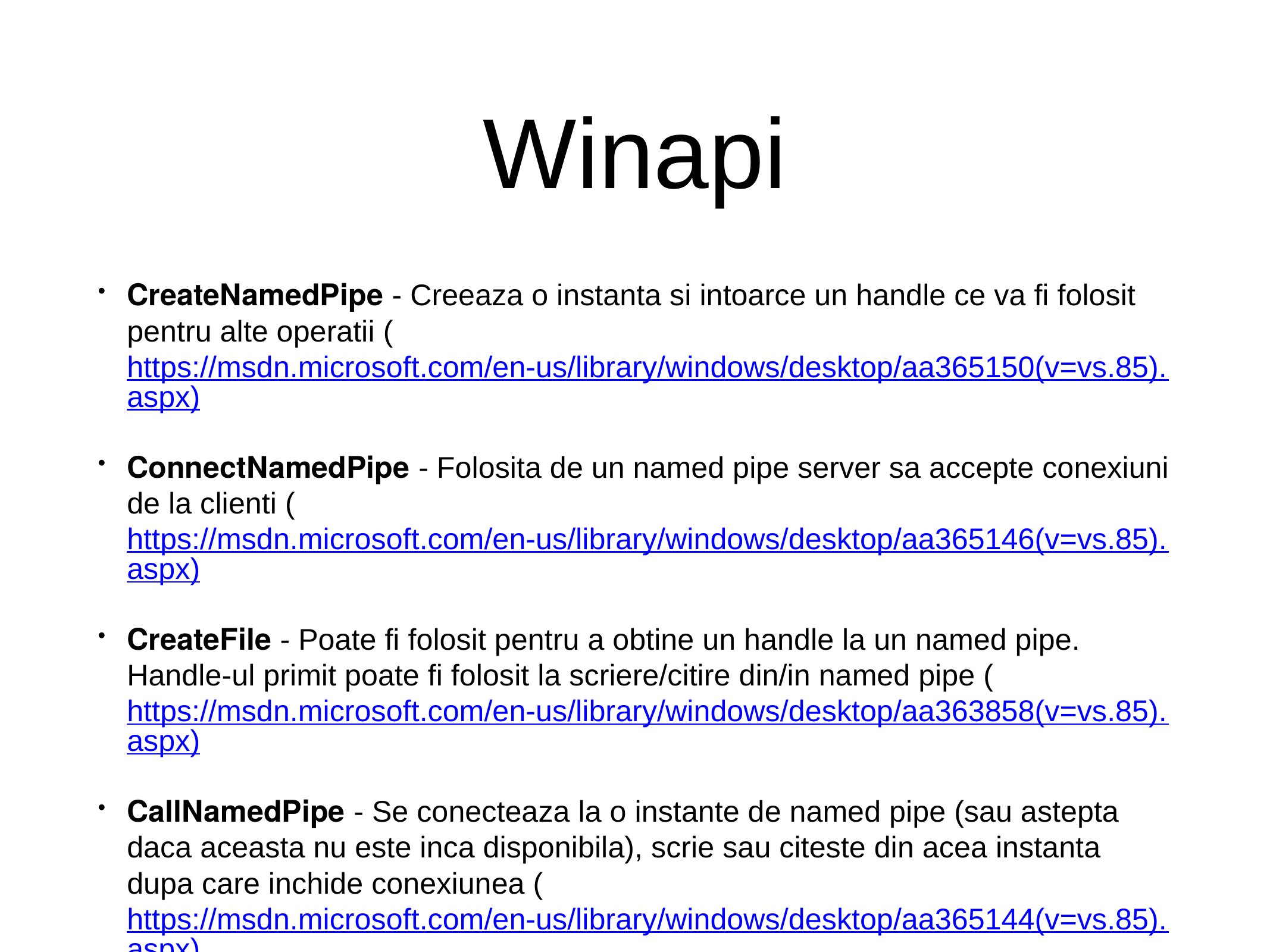

# Winapi
CreateNamedPipe - Creeaza o instanta si intoarce un handle ce va fi folosit pentru alte operatii (https://msdn.microsoft.com/en-us/library/windows/desktop/aa365150(v=vs.85).aspx)
ConnectNamedPipe - Folosita de un named pipe server sa accepte conexiuni de la clienti (https://msdn.microsoft.com/en-us/library/windows/desktop/aa365146(v=vs.85).aspx)
CreateFile - Poate fi folosit pentru a obtine un handle la un named pipe. Handle-ul primit poate fi folosit la scriere/citire din/in named pipe (https://msdn.microsoft.com/en-us/library/windows/desktop/aa363858(v=vs.85).aspx)
CallNamedPipe - Se conecteaza la o instante de named pipe (sau astepta daca aceasta nu este inca disponibila), scrie sau citeste din acea instanta dupa care inchide conexiunea (https://msdn.microsoft.com/en-us/library/windows/desktop/aa365144(v=vs.85).aspx)